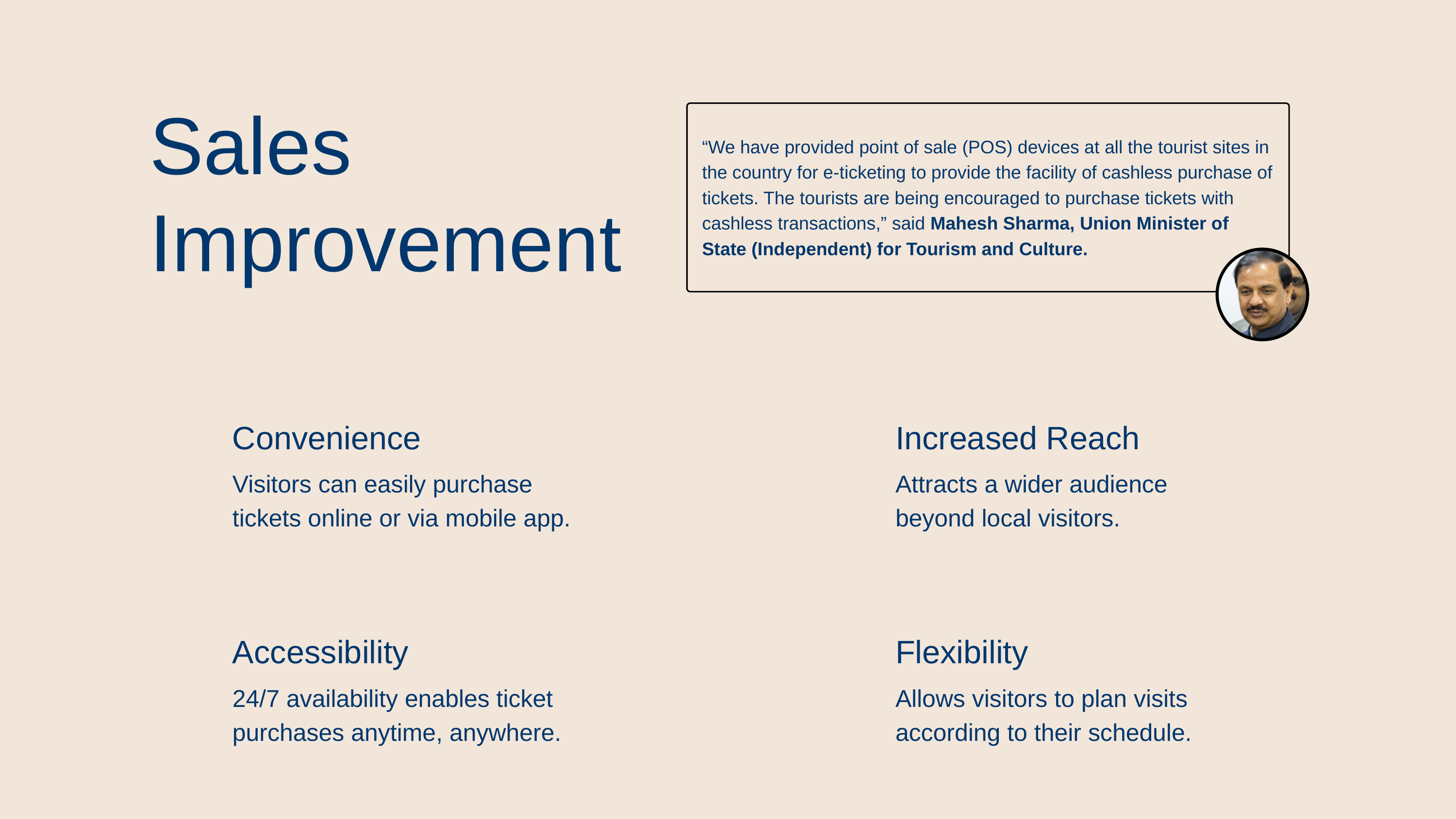

Sales Improvement

“We have provided point of sale (POS) devices at all the tourist sites in the country for e-ticketing to provide the facility of cashless purchase of tickets. The tourists are being encouraged to purchase tickets with cashless transactions,” said Mahesh Sharma, Union Minister of State (Independent) for Tourism and Culture.

Convenience
Visitors can easily purchase tickets online or via mobile app.
Increased Reach
Attracts a wider audience beyond local visitors.
Accessibility
24/7 availability enables ticket purchases anytime, anywhere.
Flexibility
Allows visitors to plan visits according to their schedule.